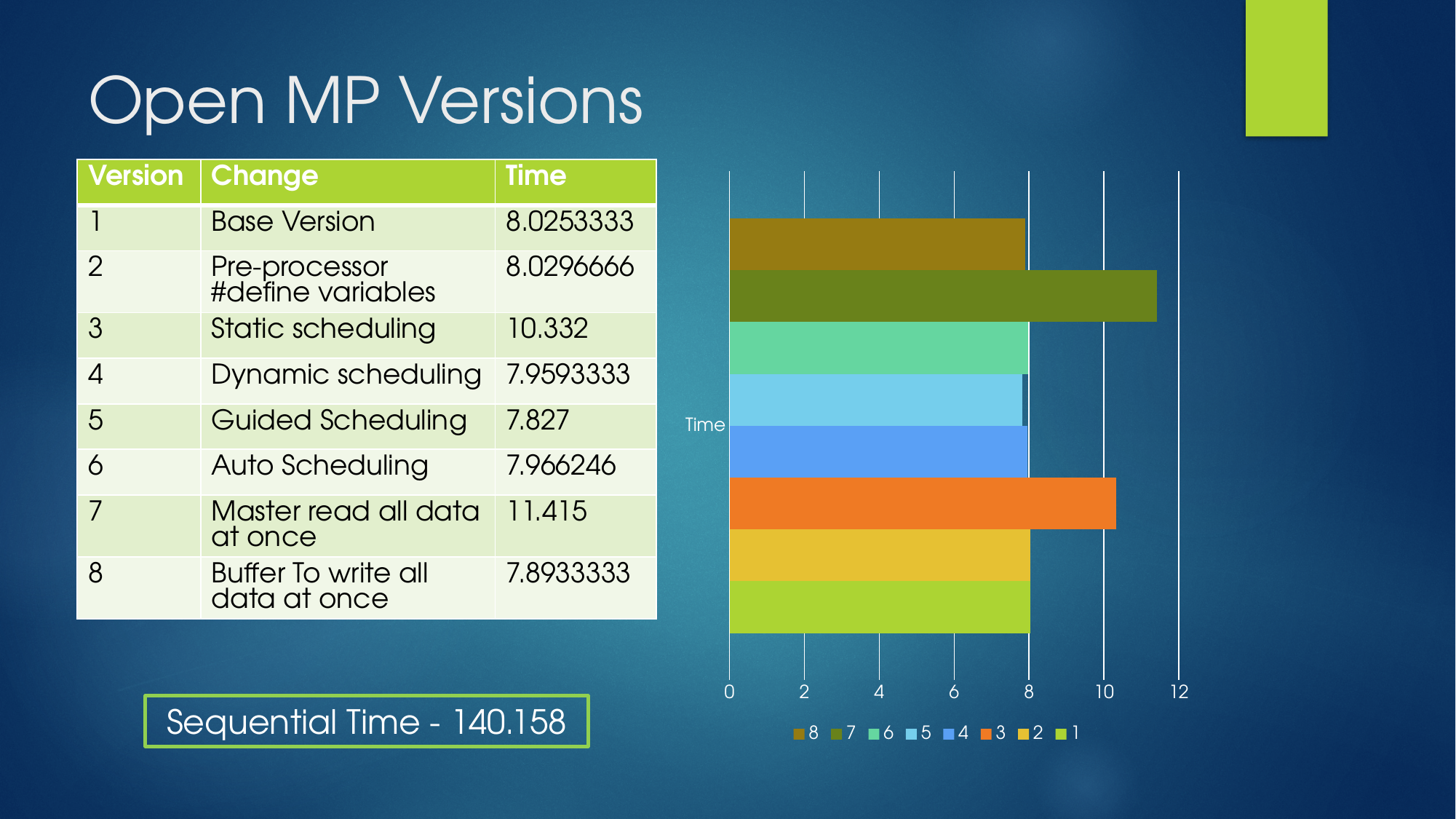

# Open MP Versions
| Version | Change | Time |
| --- | --- | --- |
| 1 | Base Version | 8.0253333 |
| 2 | Pre-processor #define variables | 8.0296666 |
| 3 | Static scheduling | 10.332 |
| 4 | Dynamic scheduling | 7.9593333 |
| 5 | Guided Scheduling | 7.827 |
| 6 | Auto Scheduling | 7.966246 |
| 7 | Master read all data at once | 11.415 |
| 8 | Buffer To write all data at once | 7.8933333 |

### Chart

| Category | 1 | 2 | 3 | 4 | 5 | 6 | 7 | 8 |
|---|---|---|---|---|---|---|---|---|
| Time | 8.025333 | 8.029666 | 10.332 | 7.9593333 | 7.827 | 7.966246 | 11.415 | 7.8933333 |
Sequential Time - 140.158